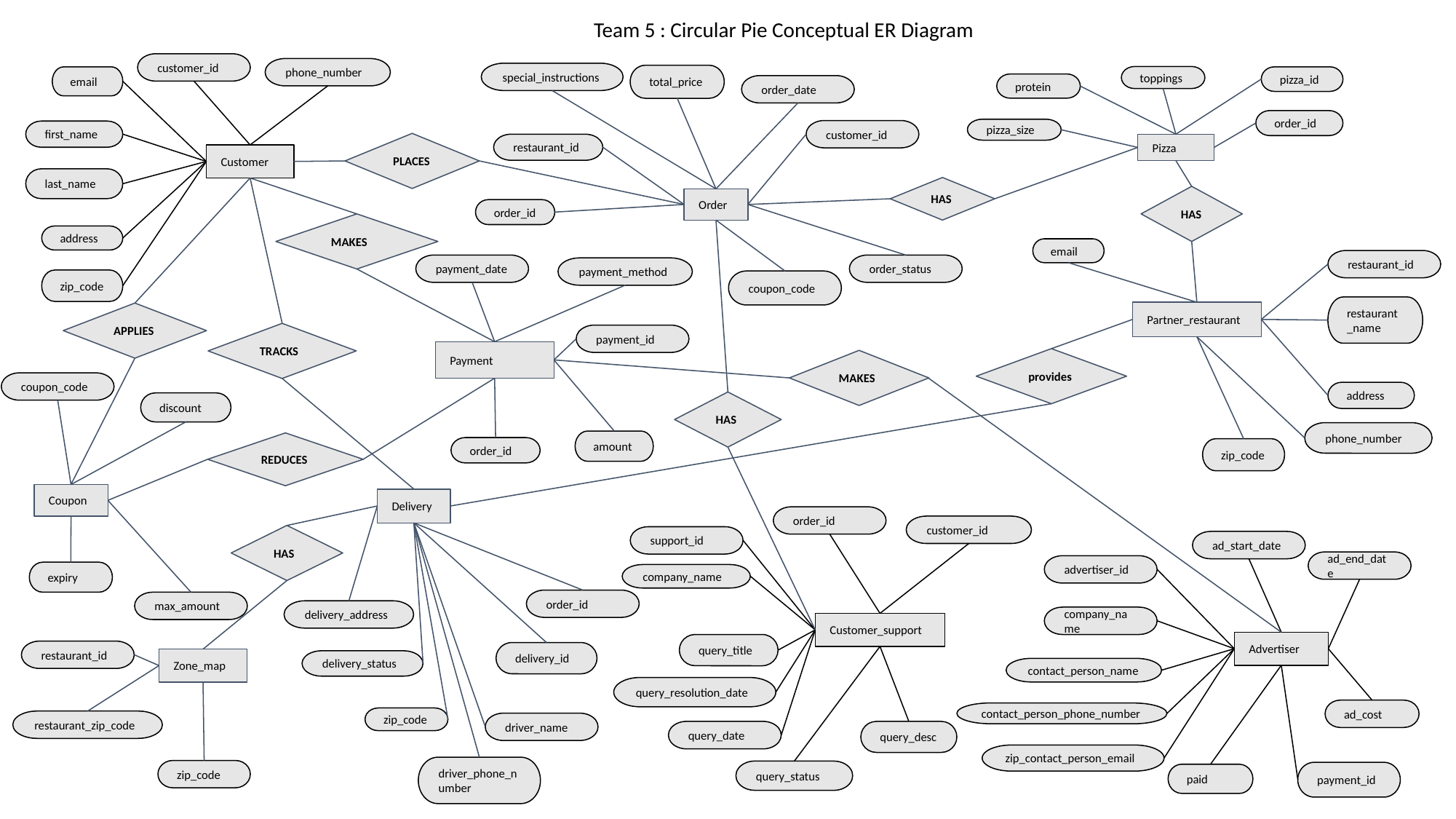

Team 5 : Circular Pie Conceptual ER Diagram
customer_id
phone_number
special_instructions
total_price
toppings
email
pizza_id
protein
order_date
order_id
pizza_size
customer_id
first_name
PLACES
restaurant_id
Pizza
Customer
last_name
HAS
HAS
Order
order_id
MAKES
address
email
restaurant_id
payment_date
order_status
payment_method
zip_code
coupon_code
restaurant_name
Partner_restaurant
APPLIES
TRACKS
payment_id
Payment
provides
MAKES
coupon_code
address
HAS
discount
phone_number
amount
REDUCES
order_id
zip_code
Coupon
Delivery
order_id
customer_id
HAS
support_id
ad_start_date
ad_end_date
advertiser_id
expiry
company_name
order_id
max_amount
delivery_address
company_name
Customer_support
Advertiser
query_title
restaurant_id
delivery_id
Zone_map
delivery_status
contact_person_name
query_resolution_date
ad_cost
contact_person_phone_number
zip_code
restaurant_zip_code
driver_name
query_date
query_desc
zip_contact_person_email
driver_phone_number
zip_code
query_status
payment_id
paid